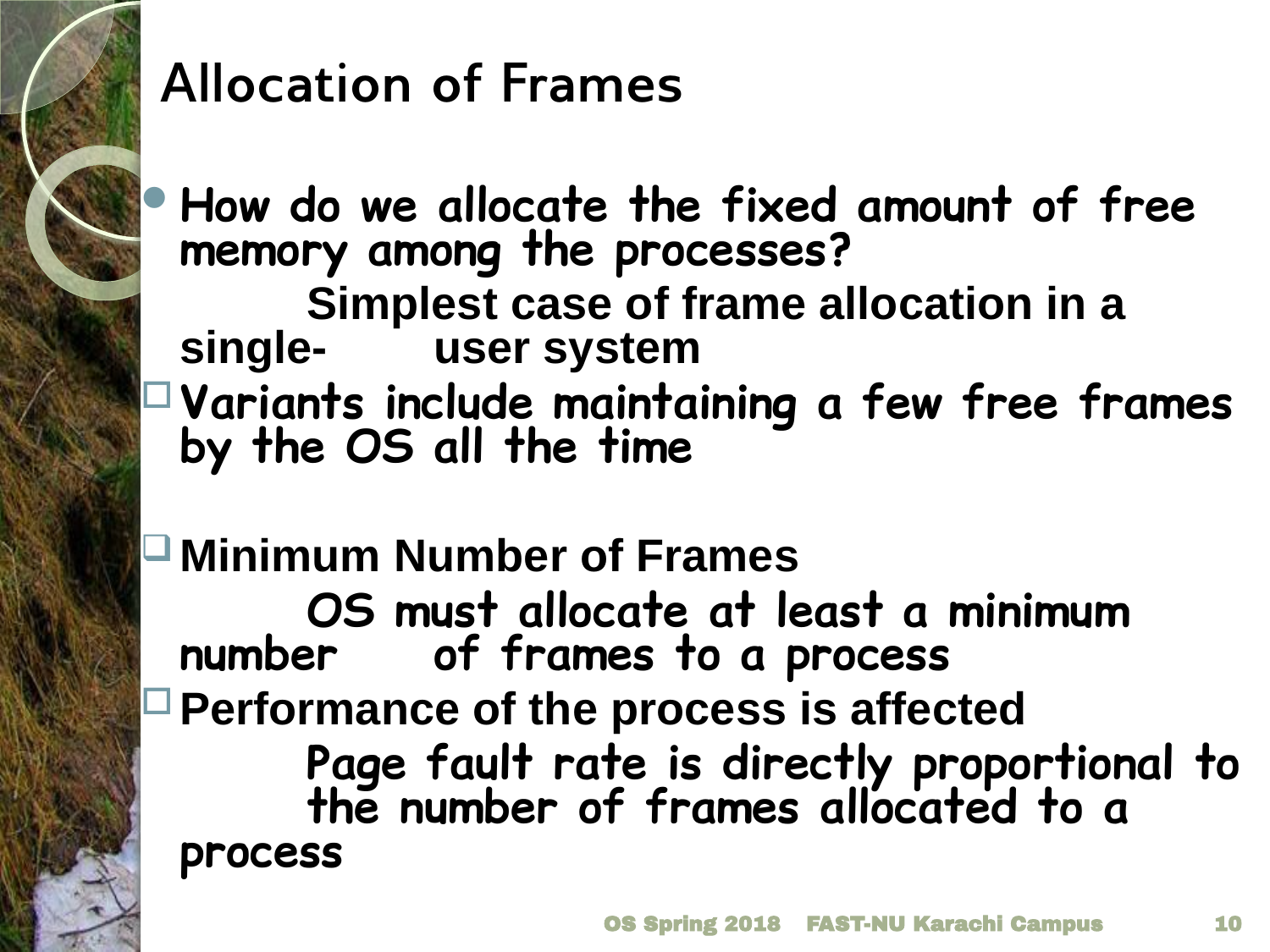

# Allocation of Frames
How do we allocate the fixed amount of free memory among the processes?
		Simplest case of frame allocation in a single-	user system
Variants include maintaining a few free frames by the OS all the time

Minimum Number of Frames
		OS must allocate at least a minimum number 	of frames to a process
Performance of the process is affected
		Page fault rate is directly proportional to 	the number of frames allocated to a 	process
OS Spring 2018
FAST-NU Karachi Campus
10